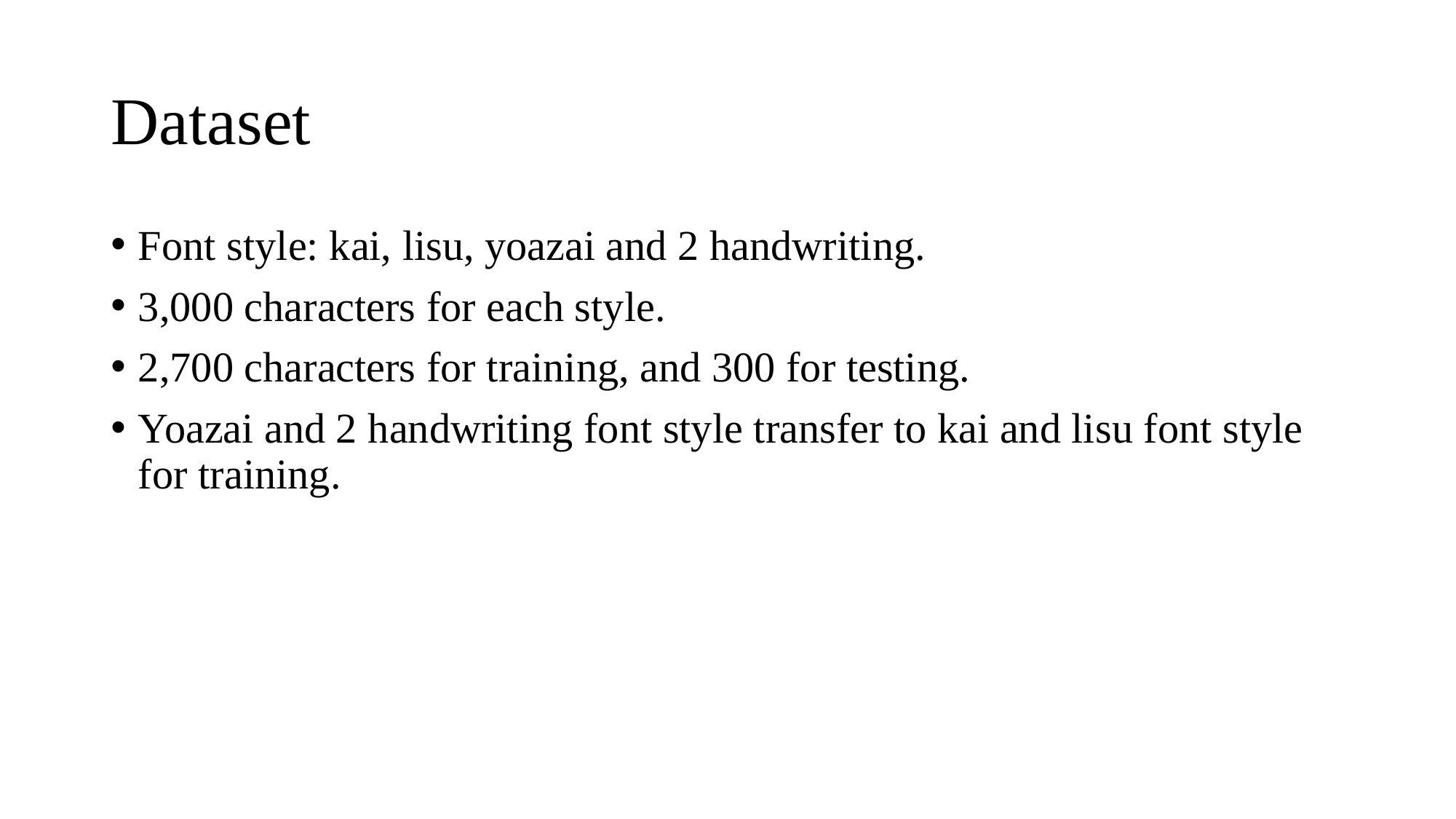

# Dataset
Font style: kai, lisu, yoazai and 2 handwriting.
3,000 characters for each style.
2,700 characters for training, and 300 for testing.
Yoazai and 2 handwriting font style transfer to kai and lisu font style for training.